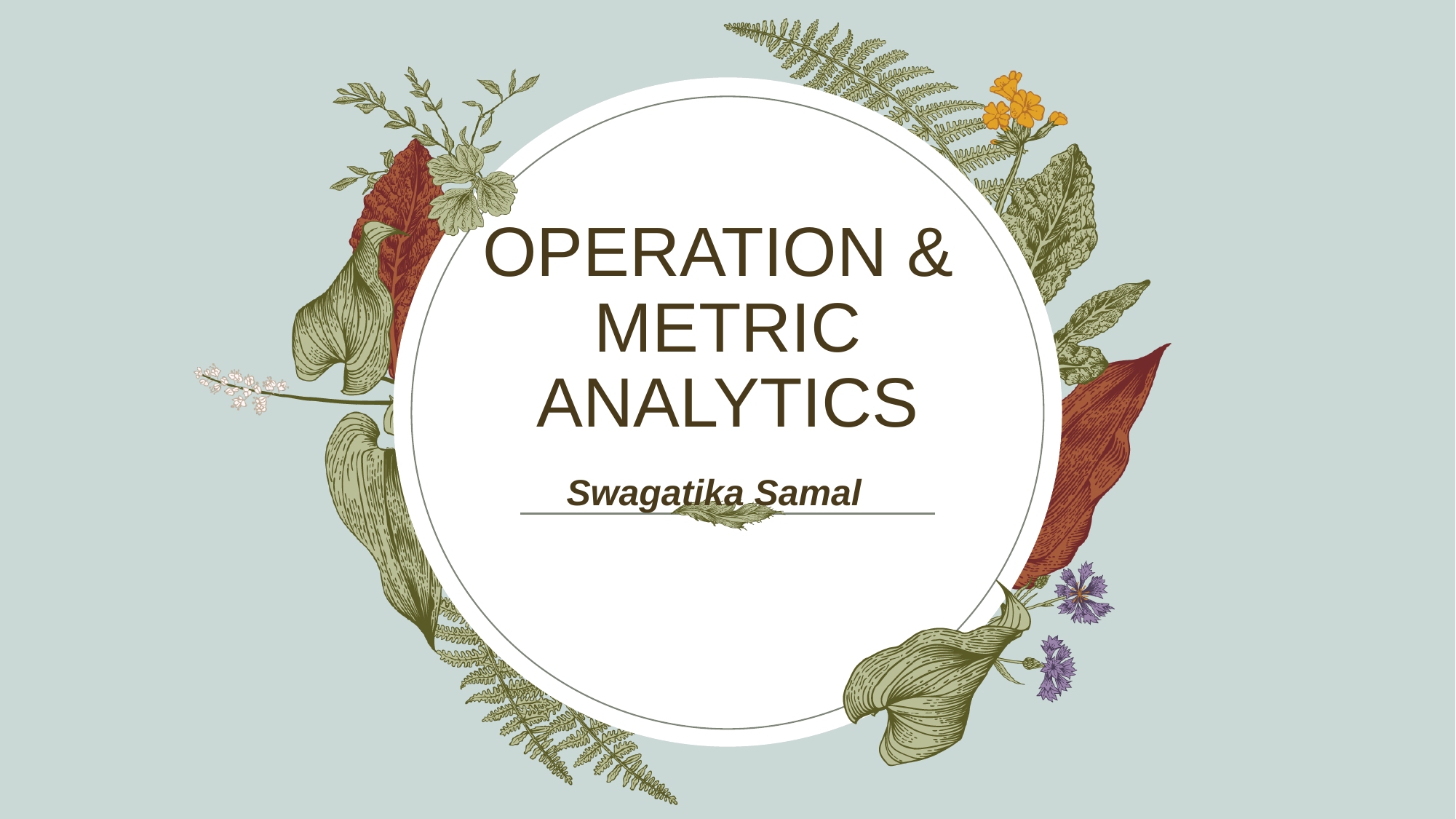

# OPERATION & METRIC ANALYTICS
Swagatika Samal